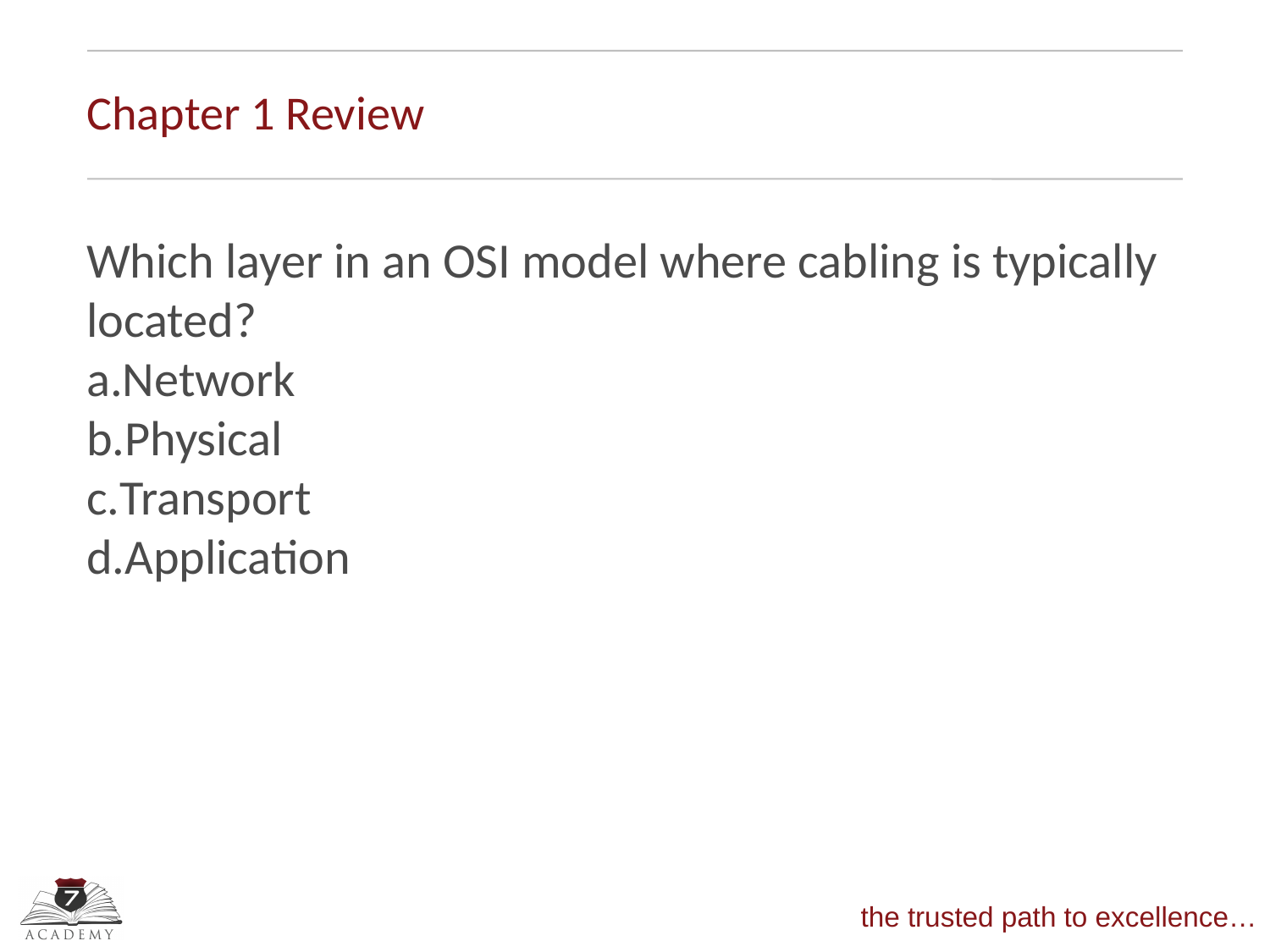

Chapter 1 Review
Which layer in an OSI model where cabling is typically located?
Network
Physical
Transport
Application